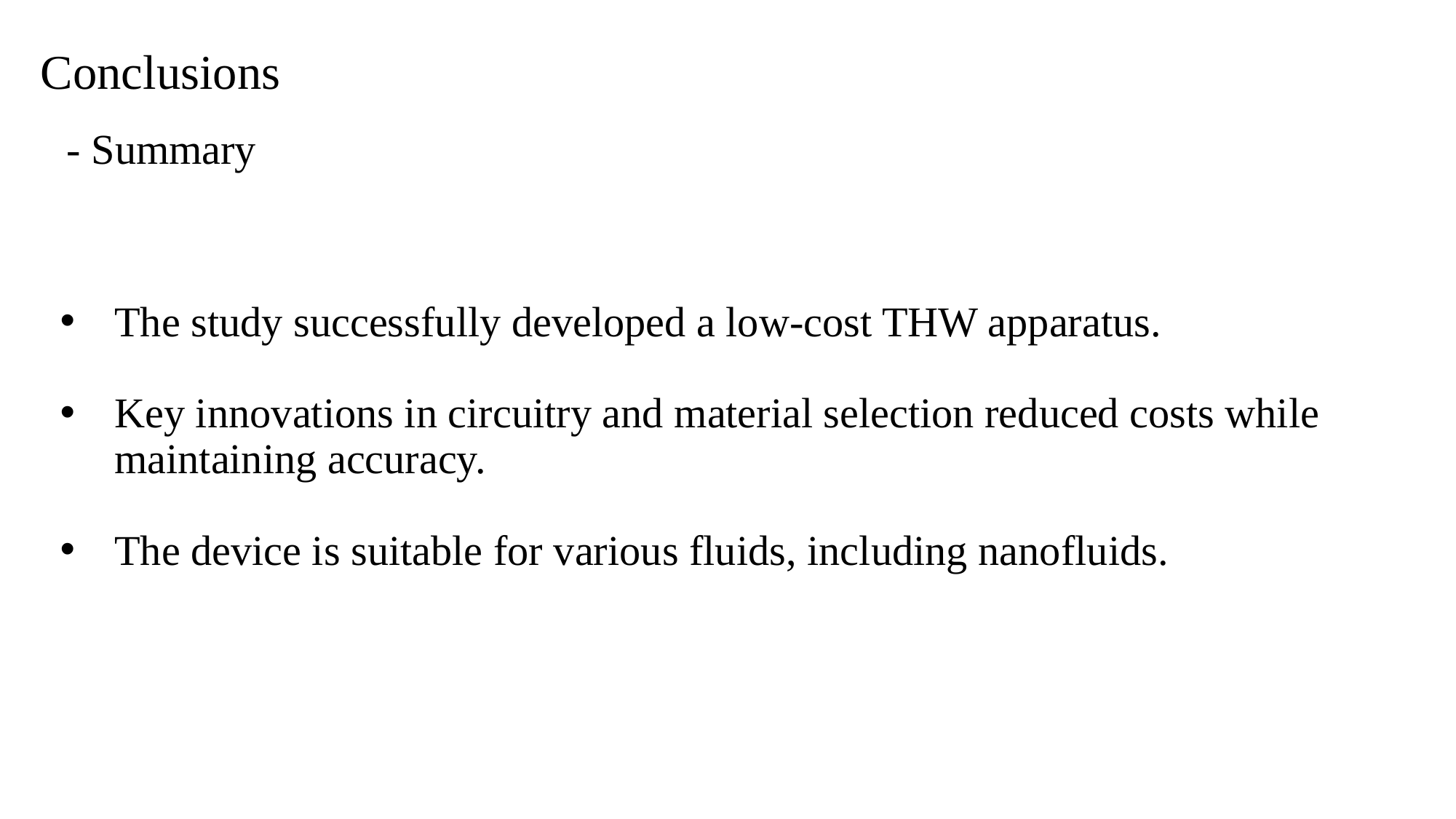

# Conclusions
- Summary
The study successfully developed a low-cost THW apparatus.

Key innovations in circuitry and material selection reduced costs while maintaining accuracy.

The device is suitable for various fluids, including nanofluids.